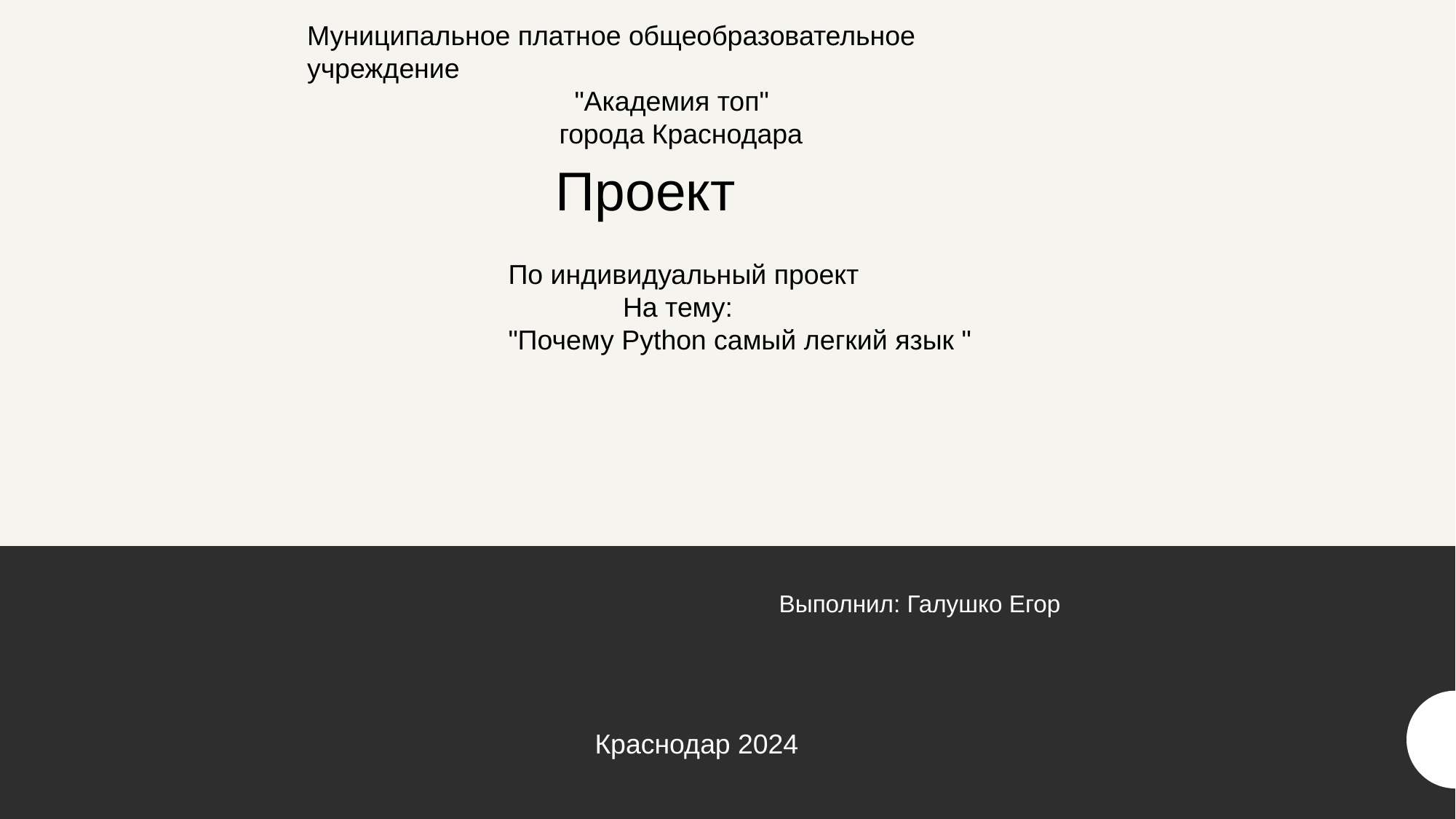

Муниципальное платное общеобразовательное учреждение
                                   "Академия топ"
                                 города Краснодара

Мммуя
#
Проект

По индивидуальный проект
               На тему:
"Почему Python самый легкий язык "
Выполнил: Галушко Егор

Краснодар 2024